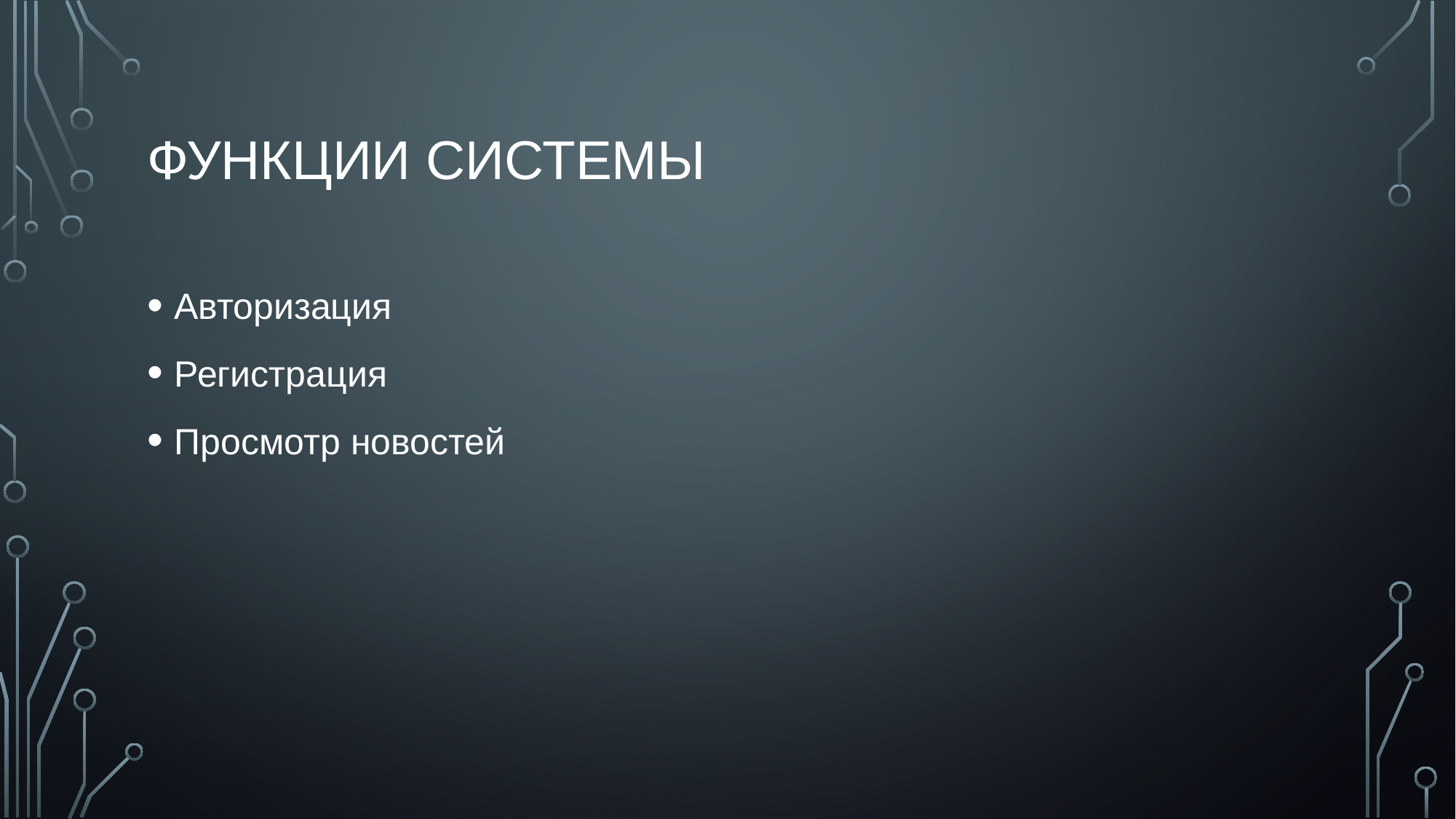

# Функции системы
Авторизация
Регистрация
Просмотр новостей